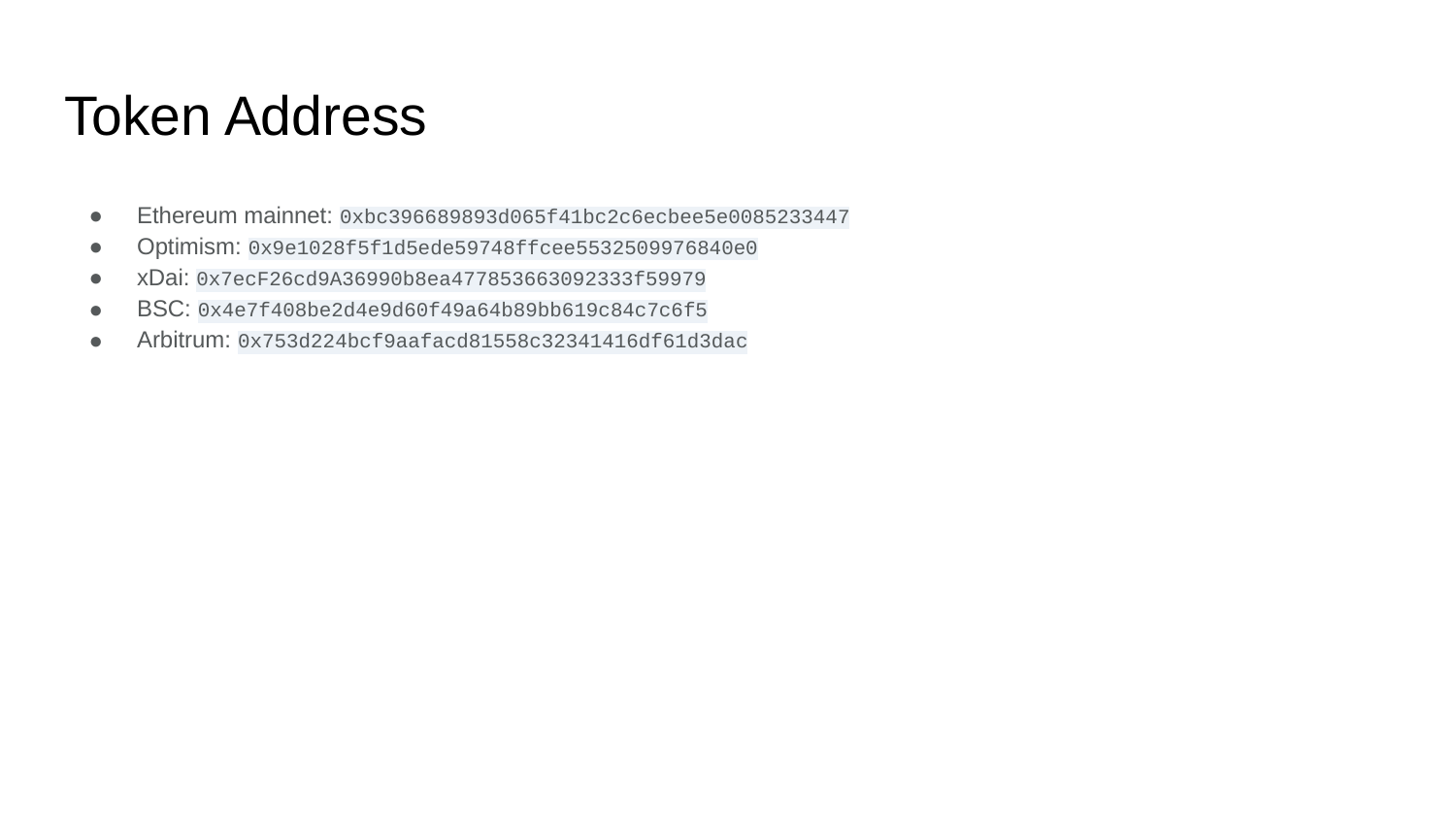

# Token Address
Ethereum mainnet: 0xbc396689893d065f41bc2c6ecbee5e0085233447
Optimism: 0x9e1028f5f1d5ede59748ffcee5532509976840e0
xDai: 0x7ecF26cd9A36990b8ea477853663092333f59979
BSC: 0x4e7f408be2d4e9d60f49a64b89bb619c84c7c6f5
Arbitrum: 0x753d224bcf9aafacd81558c32341416df61d3dac